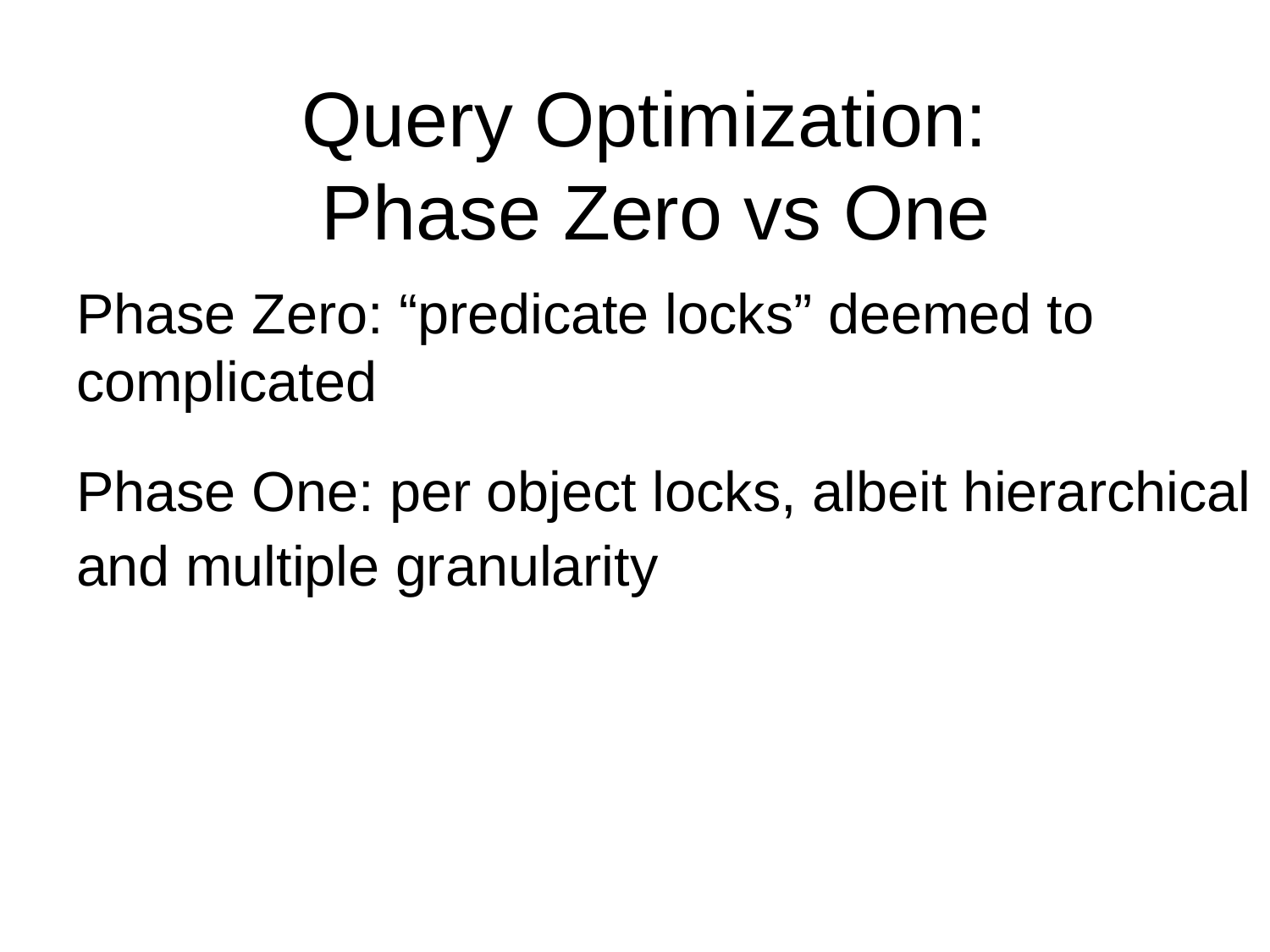

# Query Optimization: Phase Zero vs One
Phase Zero: “predicate locks” deemed to complicated
Phase One: per object locks, albeit hierarchical and multiple granularity